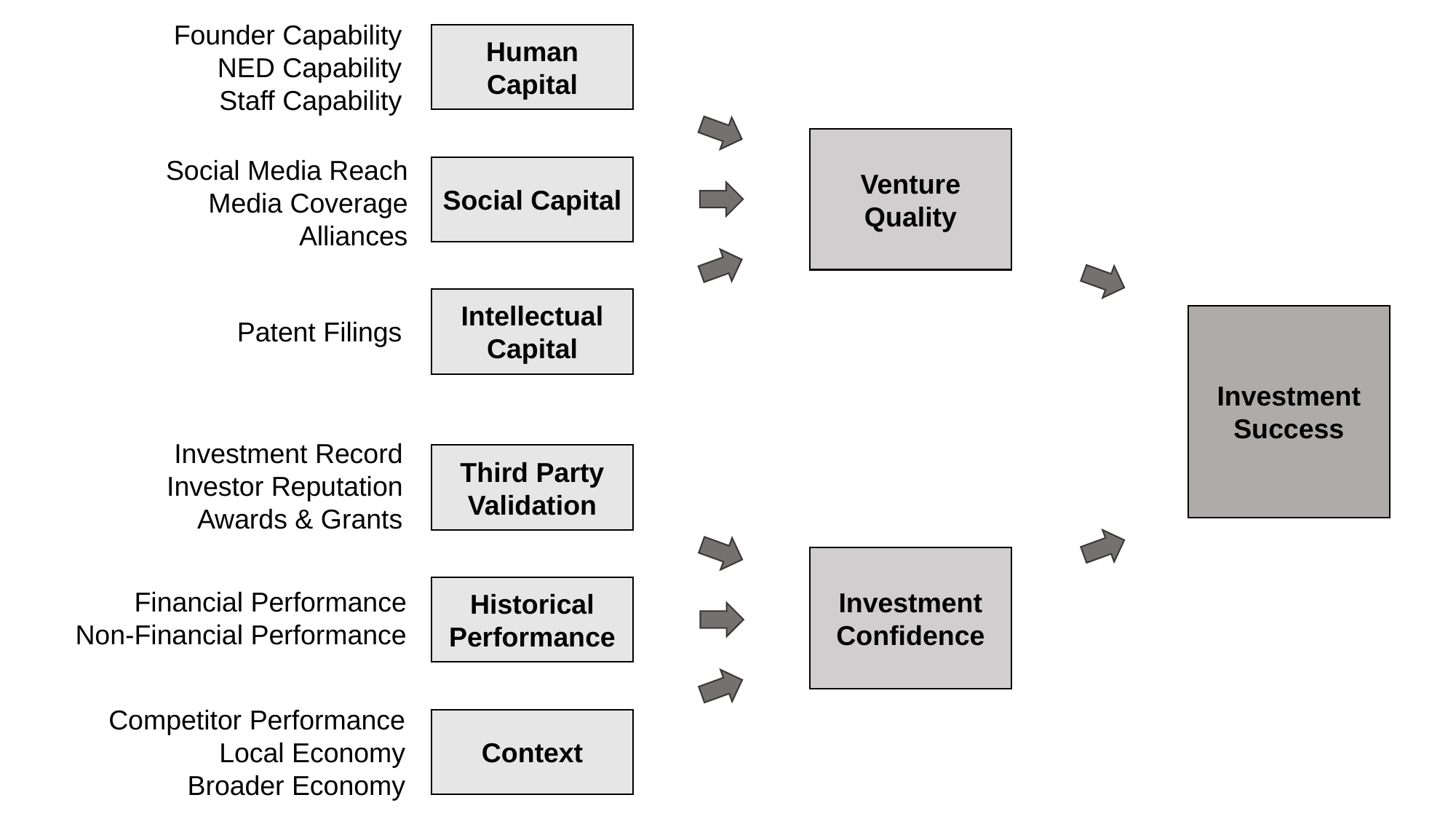

Founder Capability
NED Capability
Staff Capability
Human Capital
Social Media Reach
Media Coverage
Alliances
Social Capital
Intellectual Capital
Patent Filings

Venture Quality

Investment Success
Investment Record
Investor Reputation
Awards & Grants
Third Party Validation
Historical Performance
Financial Performance
Non-Financial Performance
Competitor Performance
Local Economy
Broader Economy
Context

Investment Confidence